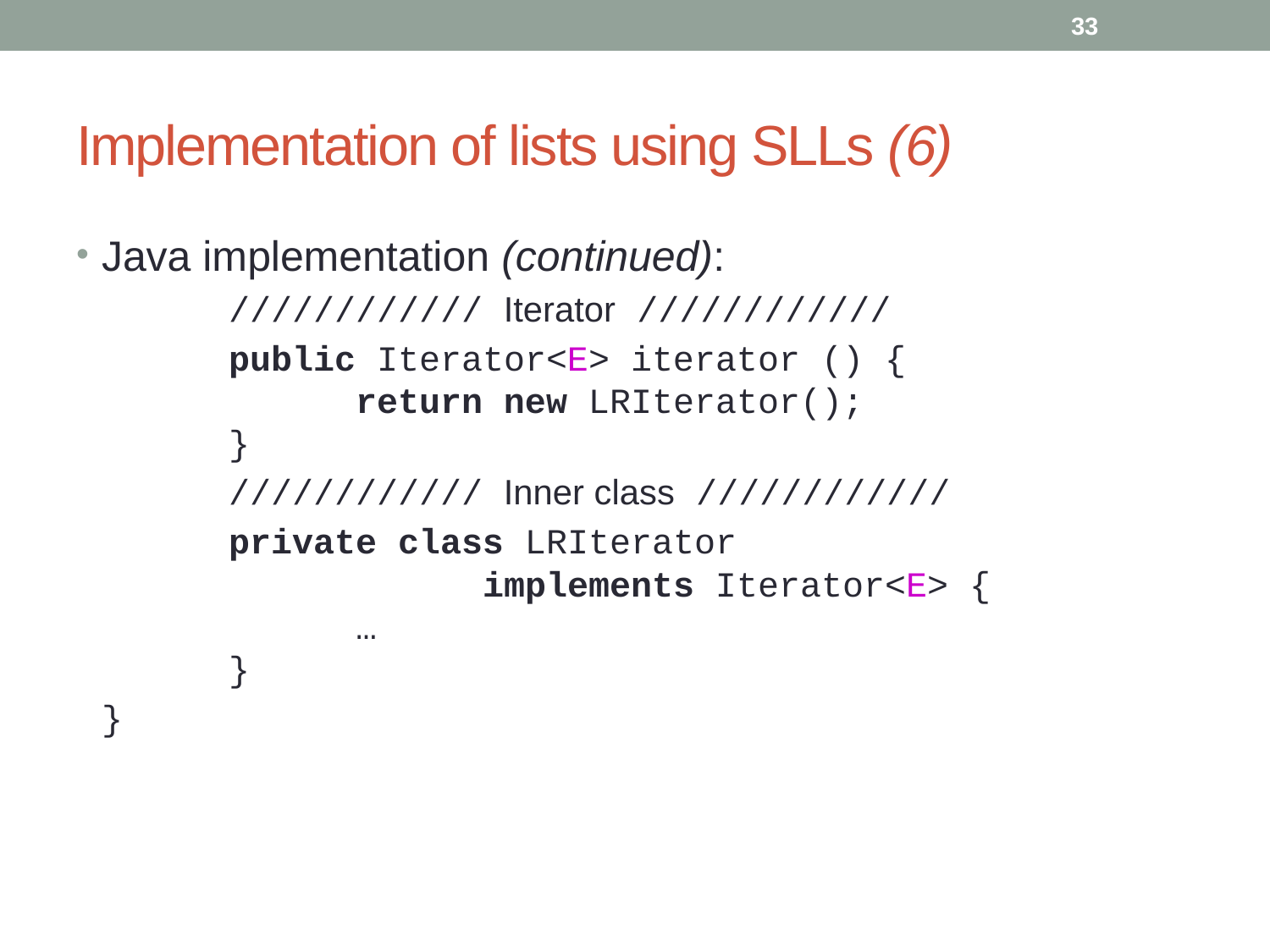

33
# Implementation of lists using SLLs (6)
Java implementation (continued):
		//////////// Iterator ////////////
		public Iterator<E> iterator () {
		return new LRIterator();
	}
		//////////// Inner class ////////////
		private class LRIterator
			implements Iterator<E> {
		…
	}
	}